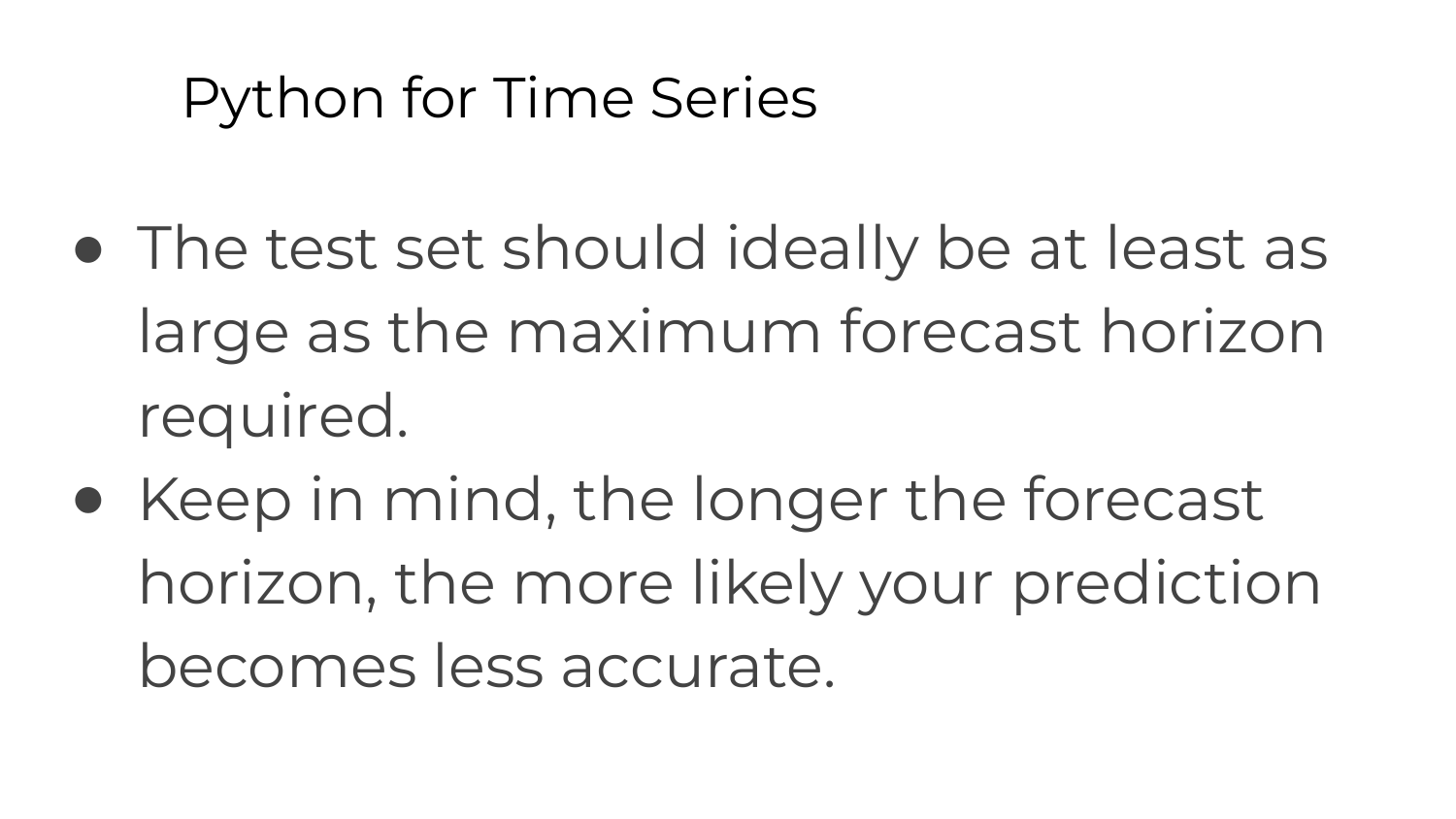

# Python for Time Series
The test set should ideally be at least as large as the maximum forecast horizon required.
Keep in mind, the longer the forecast horizon, the more likely your prediction becomes less accurate.